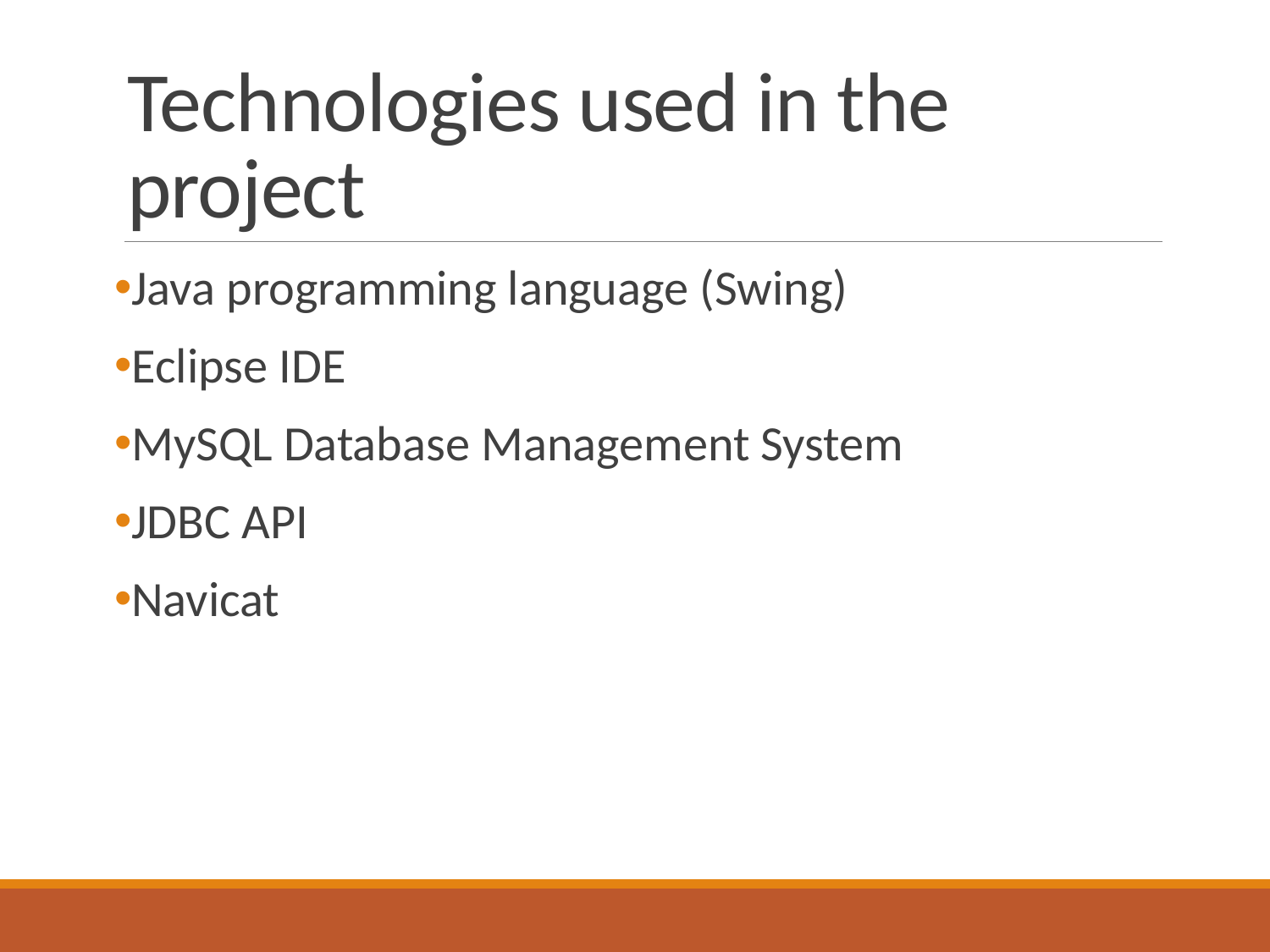

# Technologies used in the project
Java programming language (Swing)
Eclipse IDE
MySQL Database Management System
JDBC API
Navicat